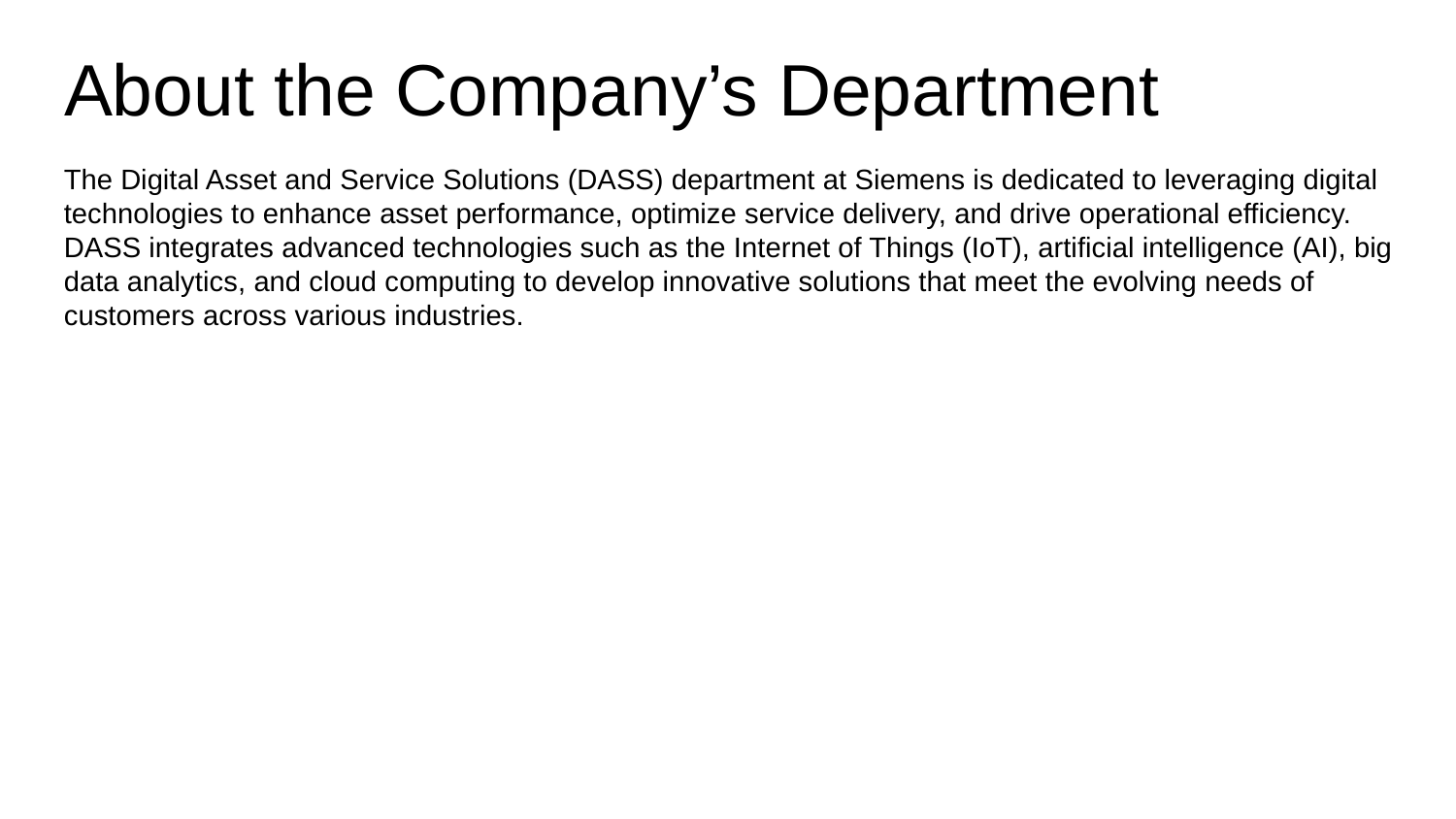

# About the Company’s Department
The Digital Asset and Service Solutions (DASS) department at Siemens is dedicated to leveraging digital technologies to enhance asset performance, optimize service delivery, and drive operational efficiency. DASS integrates advanced technologies such as the Internet of Things (IoT), artificial intelligence (AI), big data analytics, and cloud computing to develop innovative solutions that meet the evolving needs of customers across various industries.